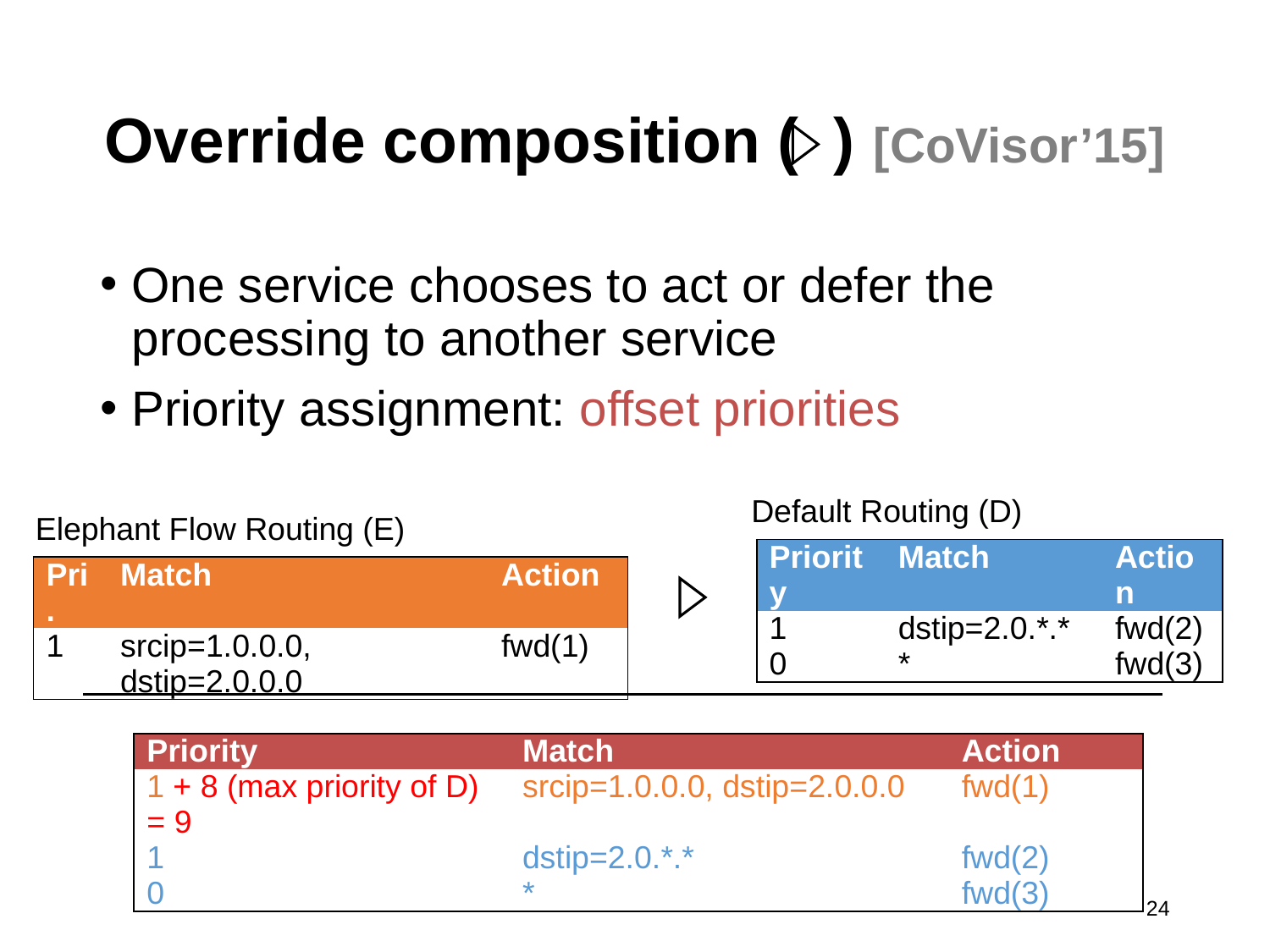

# Override composition (  ) [CoVisor’15]

One service chooses to act or defer the processing to another service
Priority assignment: offset priorities

Default Routing (D)
Elephant Flow Routing (E)
| Priority | Match | Action |
| --- | --- | --- |
| 1 | dstip=2.0.\*.\* | fwd(2) |
| 0 | \* | fwd(3) |
| Pri. | Match | Action |
| --- | --- | --- |
| 1 | srcip=1.0.0.0, dstip=2.0.0.0 | fwd(1) |

| Priority | Match | Action |
| --- | --- | --- |
| 1 + 8 (max priority of D) = 9 | srcip=1.0.0.0, dstip=2.0.0.0 | fwd(1) |
| 1 | dstip=2.0.\*.\* | fwd(2) |
| 0 | \* | fwd(3) |
24